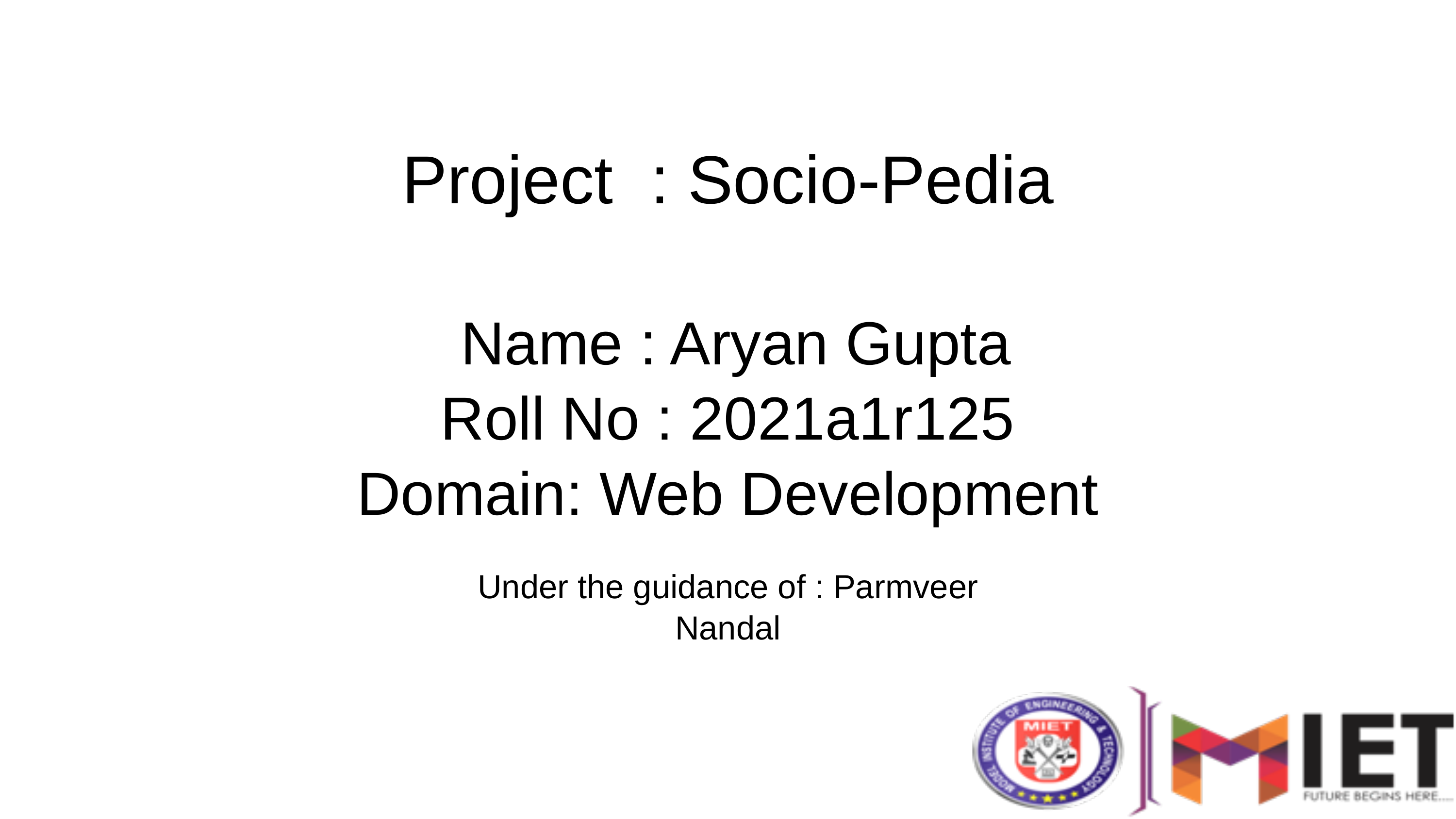

Project  : Socio-Pedia

 Name : Aryan Gupta
Roll No : 2021a1r125
Domain: Web Development

Under the guidance of : Parmveer Nandal